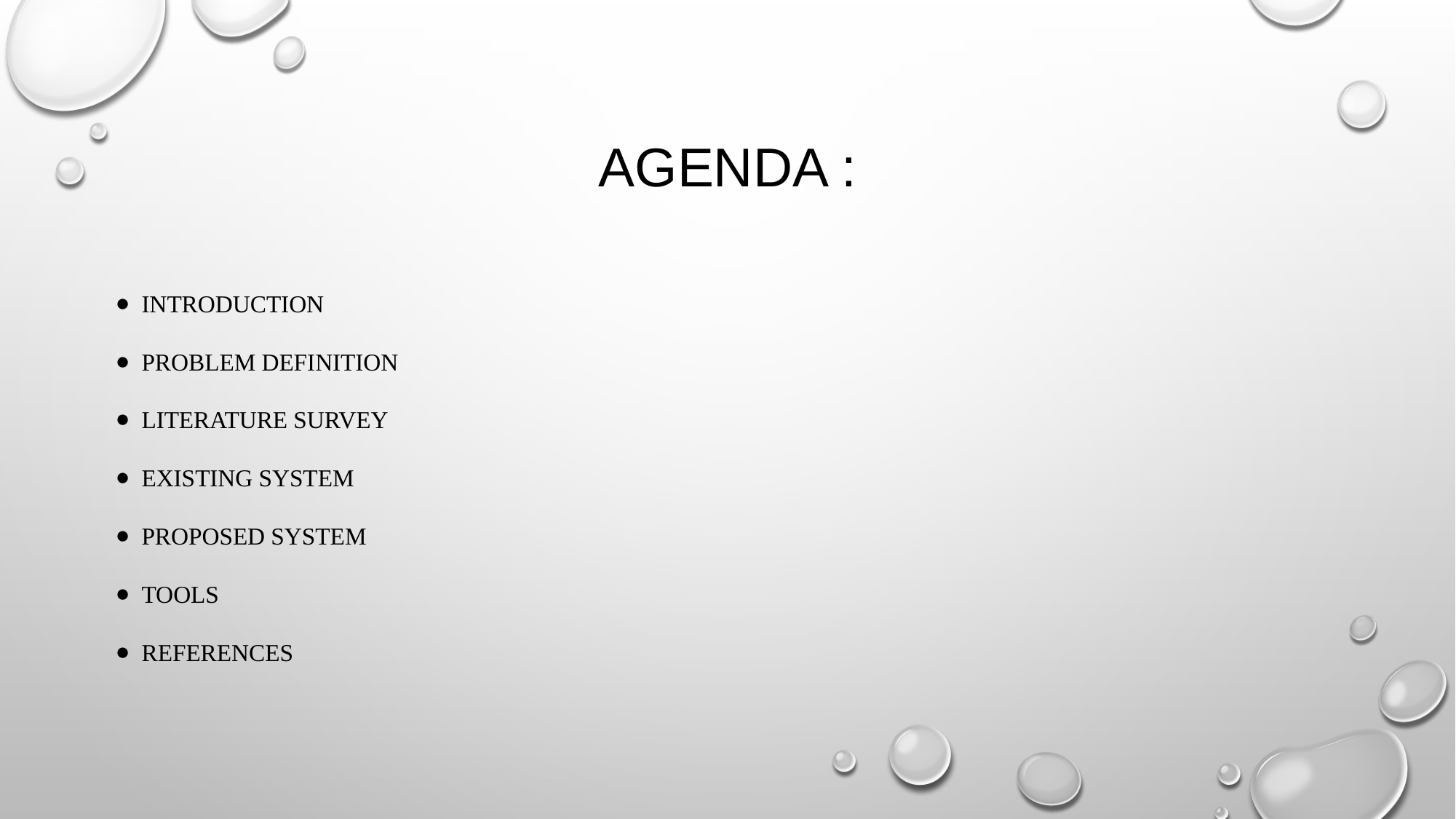

# AGENDA :
INTRODUCTION
PROBLEM DEFINITION
LITERATURE SURVEY
EXISTING SYSTEM
PROPOSED SYSTEM
TOOLS
References